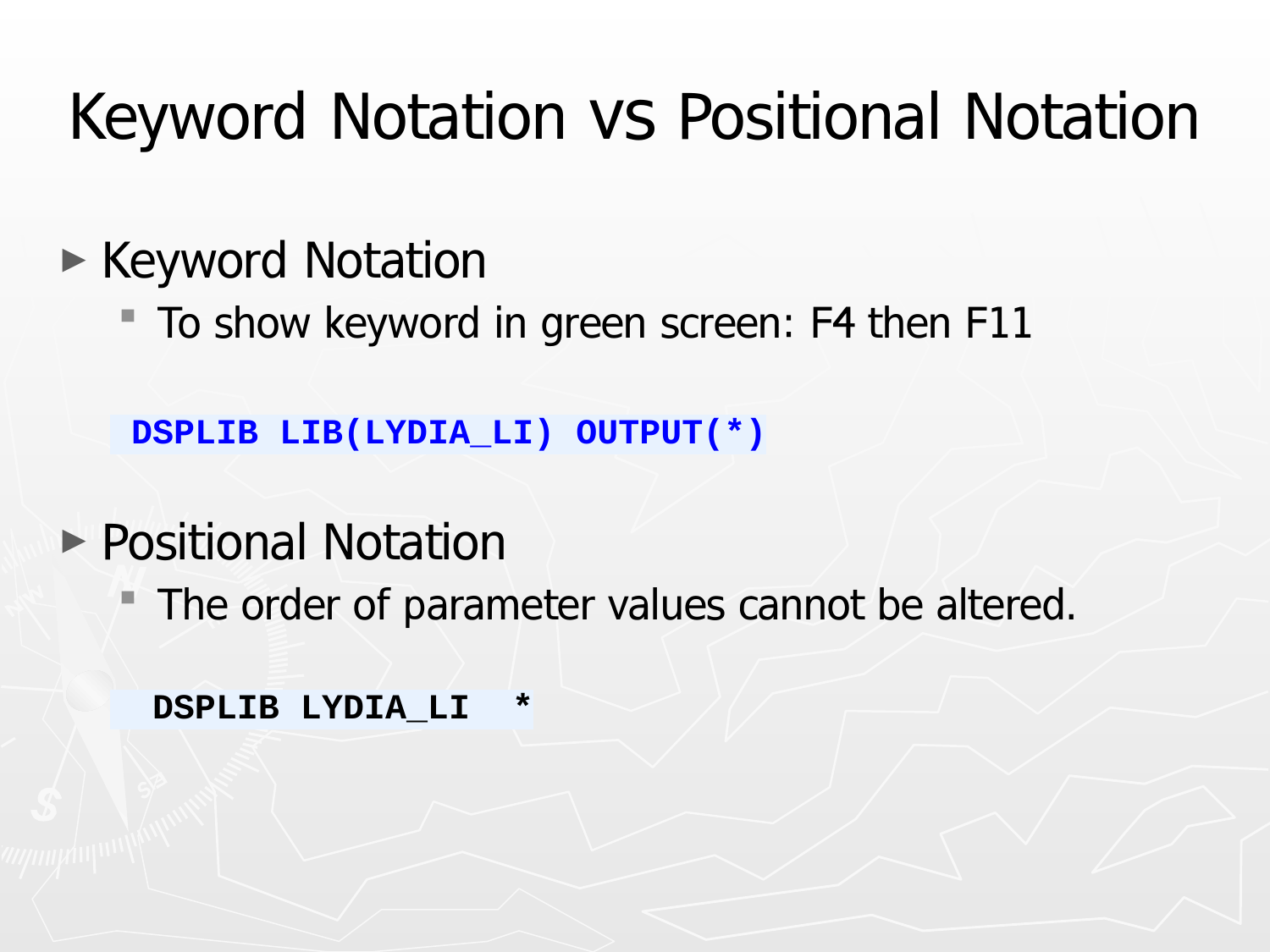

# Keyword Notation vs Positional Notation
Keyword Notation
To show keyword in green screen: F4 then F11

 DSPLIB LIB(LYDIA_LI) OUTPUT(*)

Positional Notation
The order of parameter values cannot be altered.

  DSPLIB LYDIA_LI  *